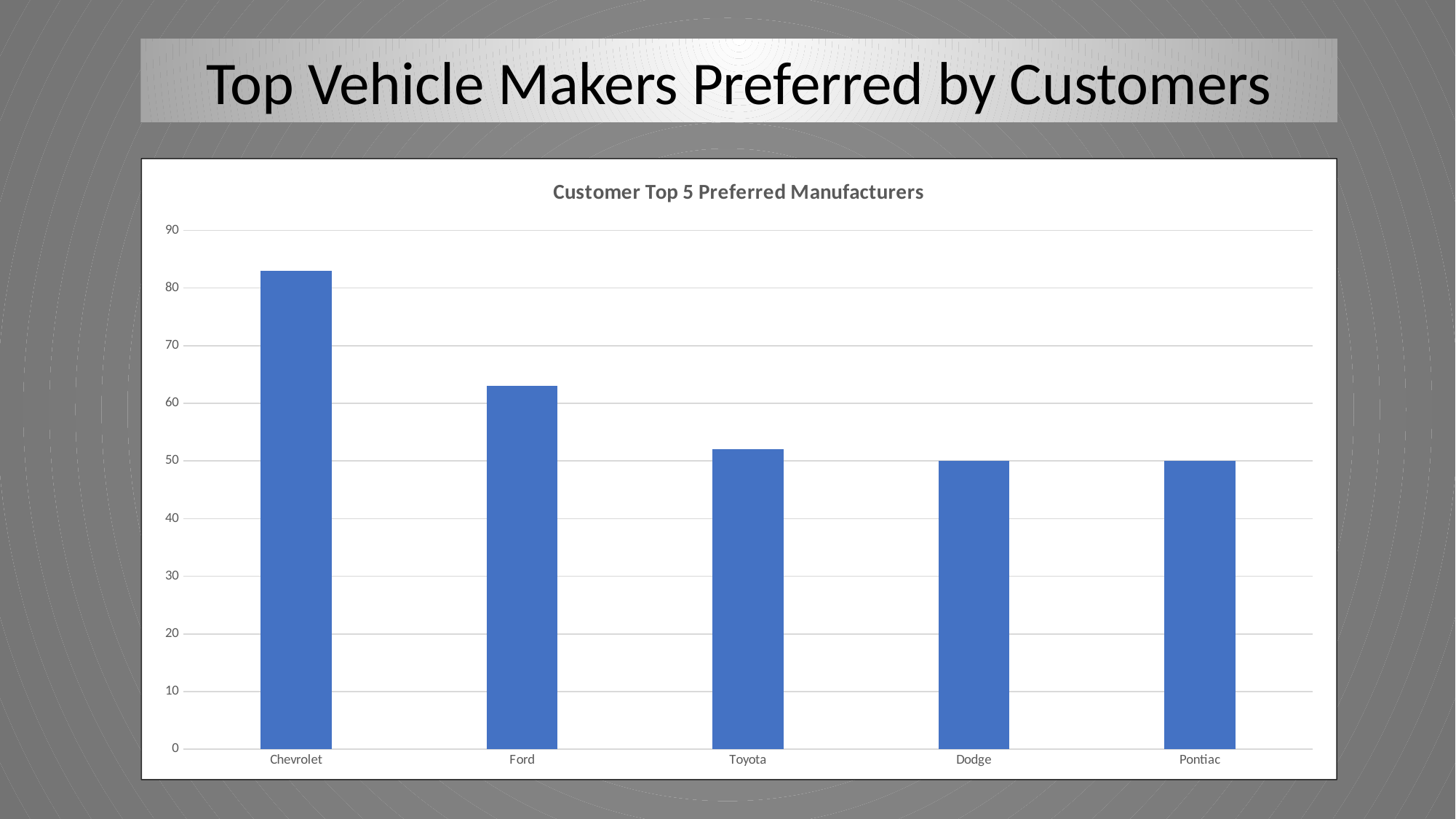

Top Vehicle Makers Preferred by Customers

### Chart: Customer Top 5 Preferred Manufacturers

| Category | customer_count |
|---|---|
| Chevrolet | 83.0 |
| Ford | 63.0 |
| Toyota | 52.0 |
| Dodge | 50.0 |
| Pontiac | 50.0 |